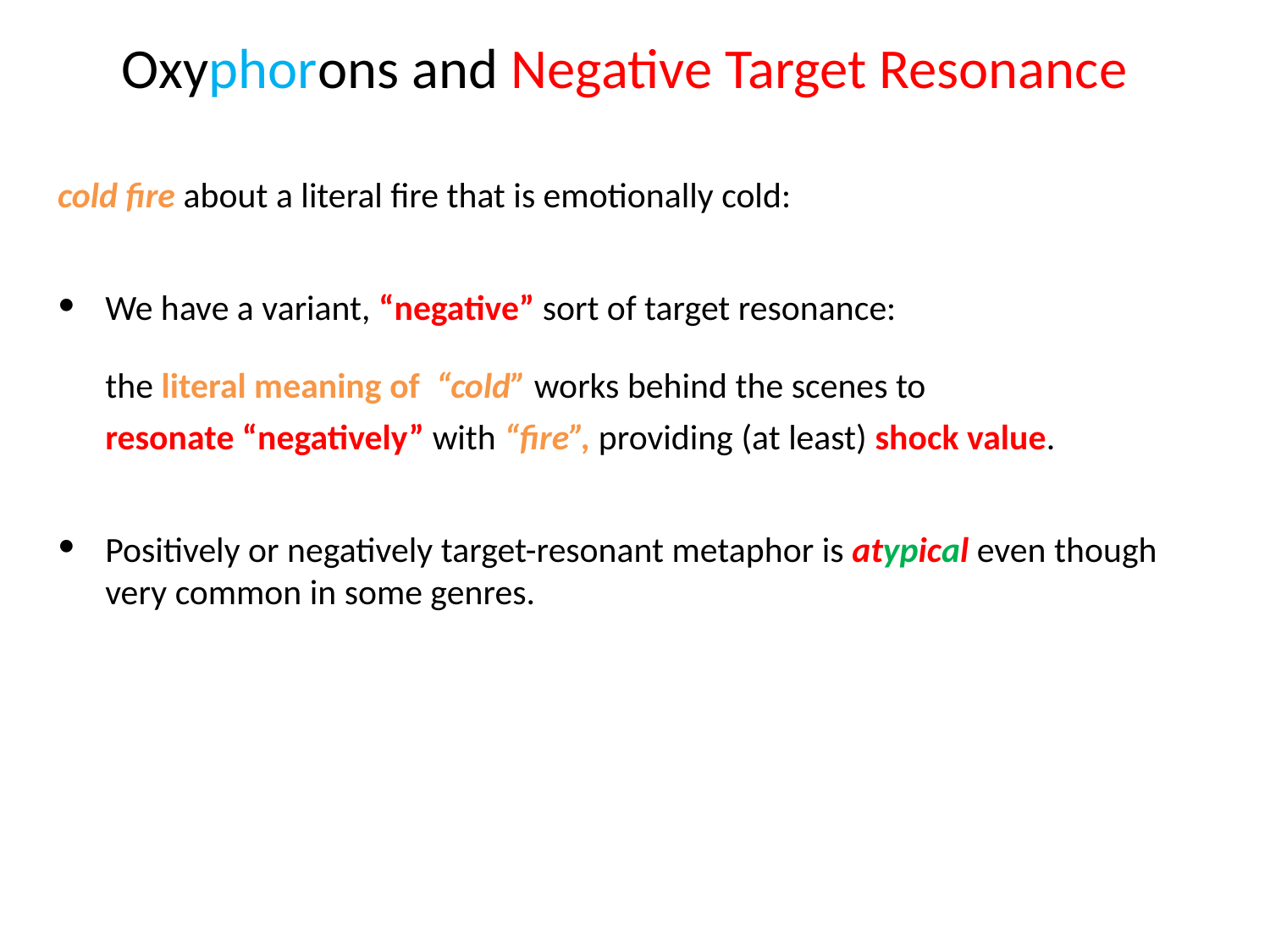

# Oxyphorons and Negative Target Resonance
cold fire about a literal fire that is emotionally cold:
We have a variant, “negative” sort of target resonance:
the literal meaning of  “cold” works behind the scenes to
resonate “negatively” with “fire”, providing (at least) shock value.
Positively or negatively target-resonant metaphor is atypical even though very common in some genres.